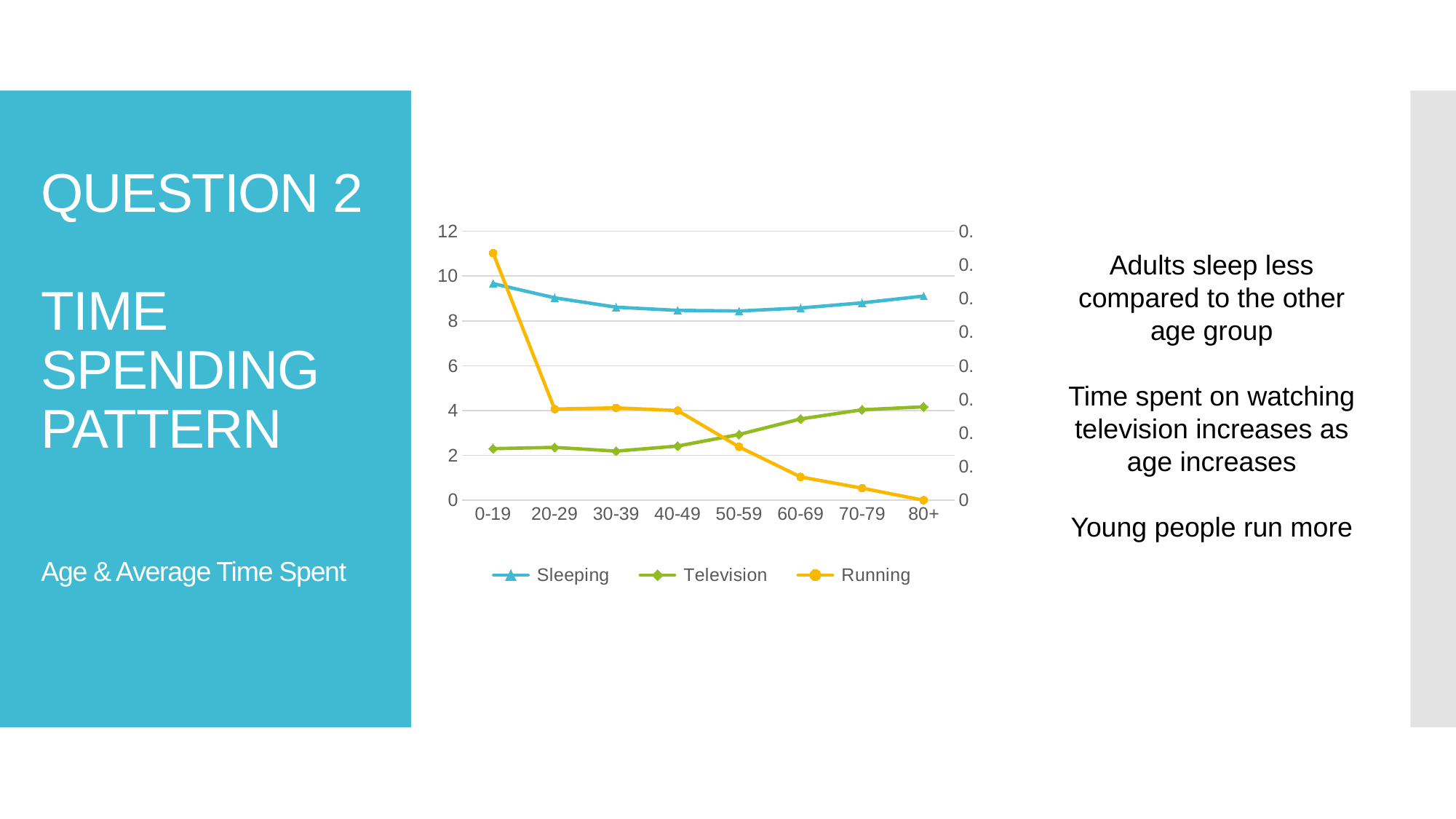

# QUESTION 2 TIME SPENDING PATTERN Age & Average Time Spent

### Chart

| Category |  Sleeping |  Television |  Running |
|---|---|---|---|
| 0-19 | 9.663817356 | 2.299958465 | 0.036747522 |
| 20-29 | 9.032591151 | 2.355887015 | 0.013549503 |
| 30-39 | 8.613359111 | 2.189996244 | 0.013734679 |
| 40-49 | 8.472455951 | 2.416721421 | 0.013324998 |
| 50-59 | 8.443402905 | 2.931609265 | 0.00792767 |
| 60-69 | 8.57726392 | 3.624895403 | 0.003458007 |
| 70-79 | 8.806809693 | 4.034510795 | 0.001787829 |
| 80+ | 9.108524142 | 4.167405801 | 0.0 |
Adults sleep less compared to the other age group

Time spent on watching television increases as age increases

Young people run more